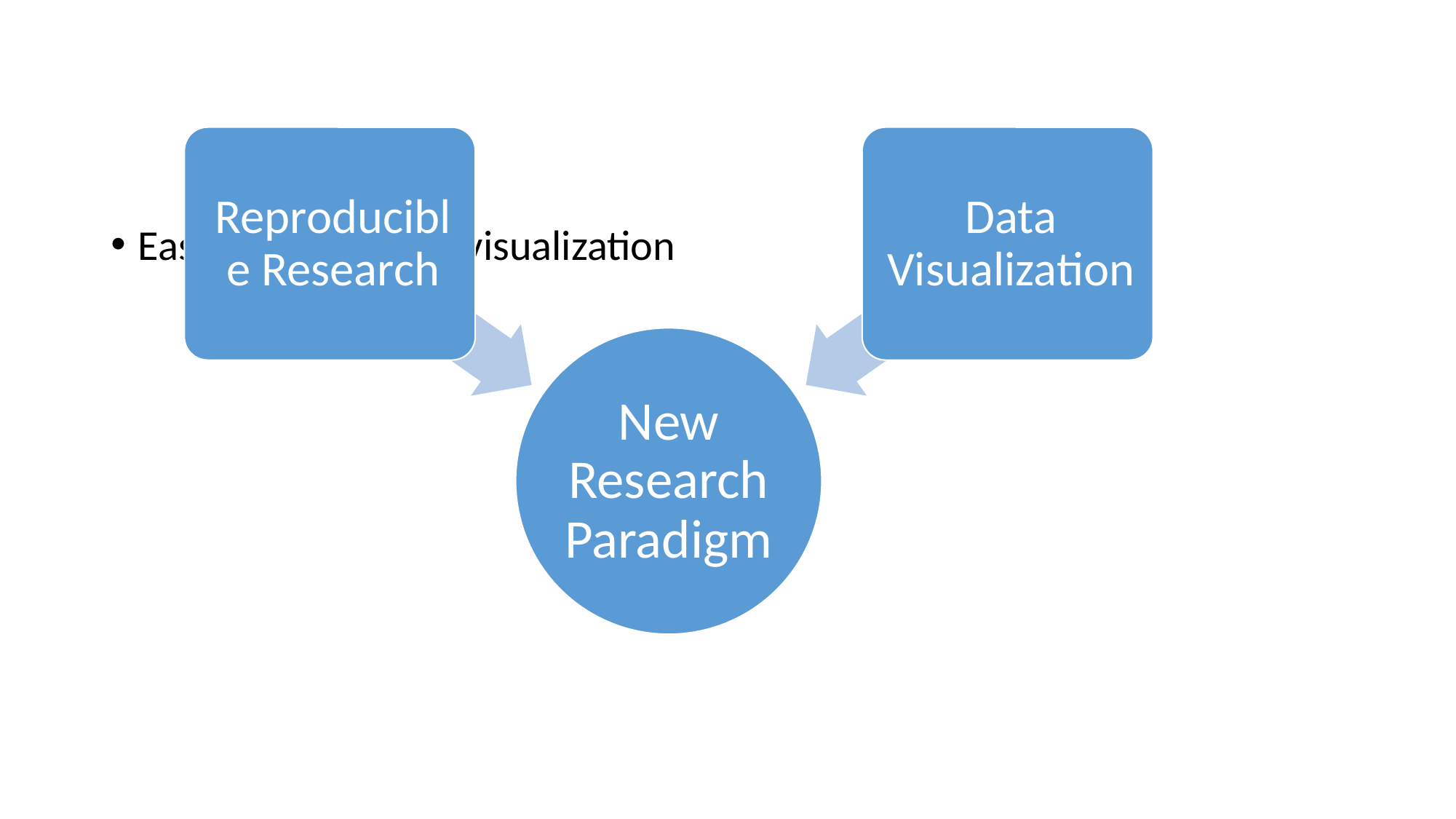

#
New Research Paradigm
Reproducible Research
Data Visualization
Easy-to-share data visualization